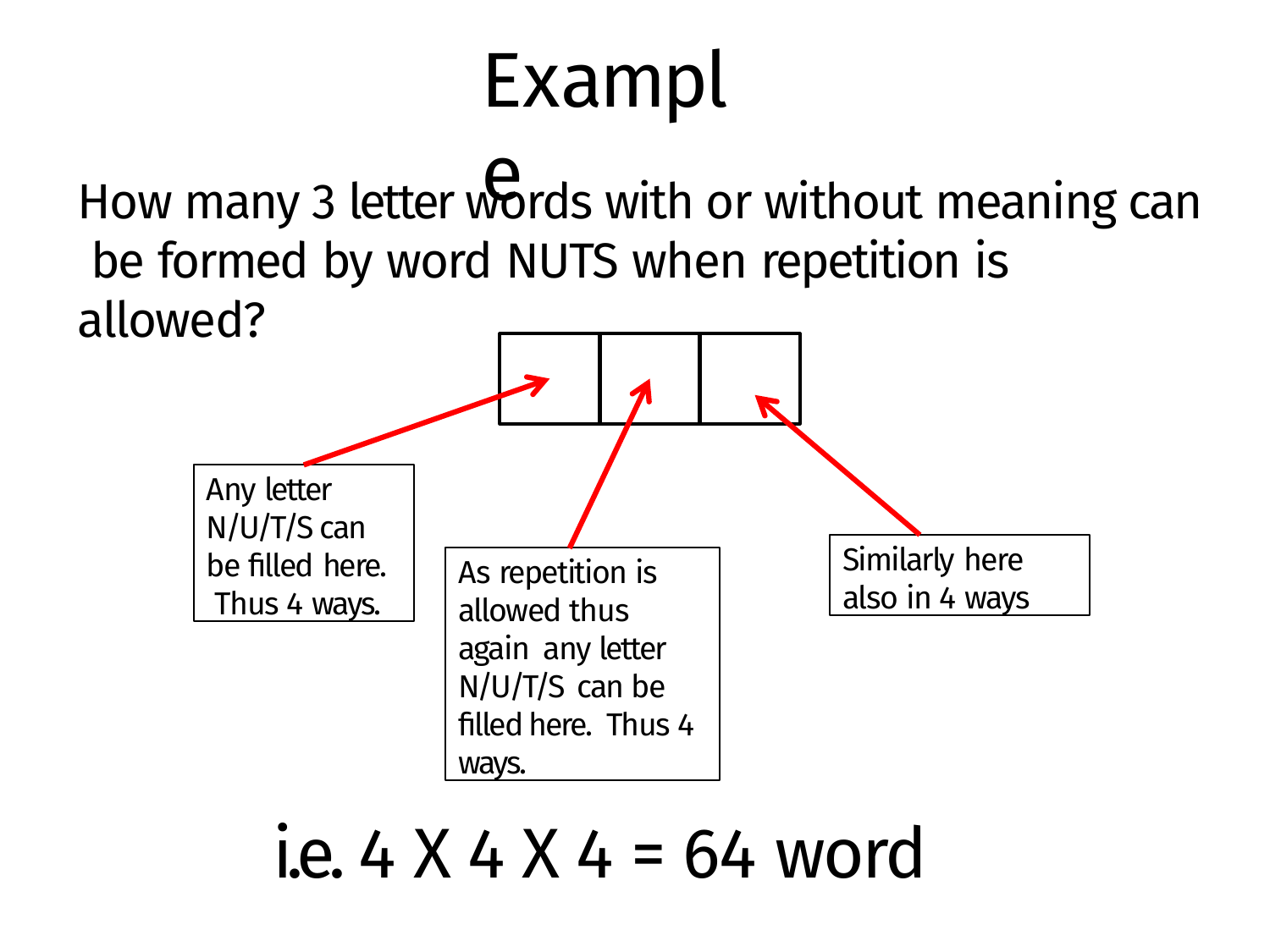

# Example
How many 3 letter words with or without meaning can  be formed by word NUTS when repetition is allowed?

Any letter  N/U/T/S can  be filled here.  Thus 4 ways.
Similarly here
also in 4 ways
As repetition is  allowed thus again  any letter N/U/T/S  can be filled here.  Thus 4 ways.
i.e. 4 X 4 X 4 = 64 word